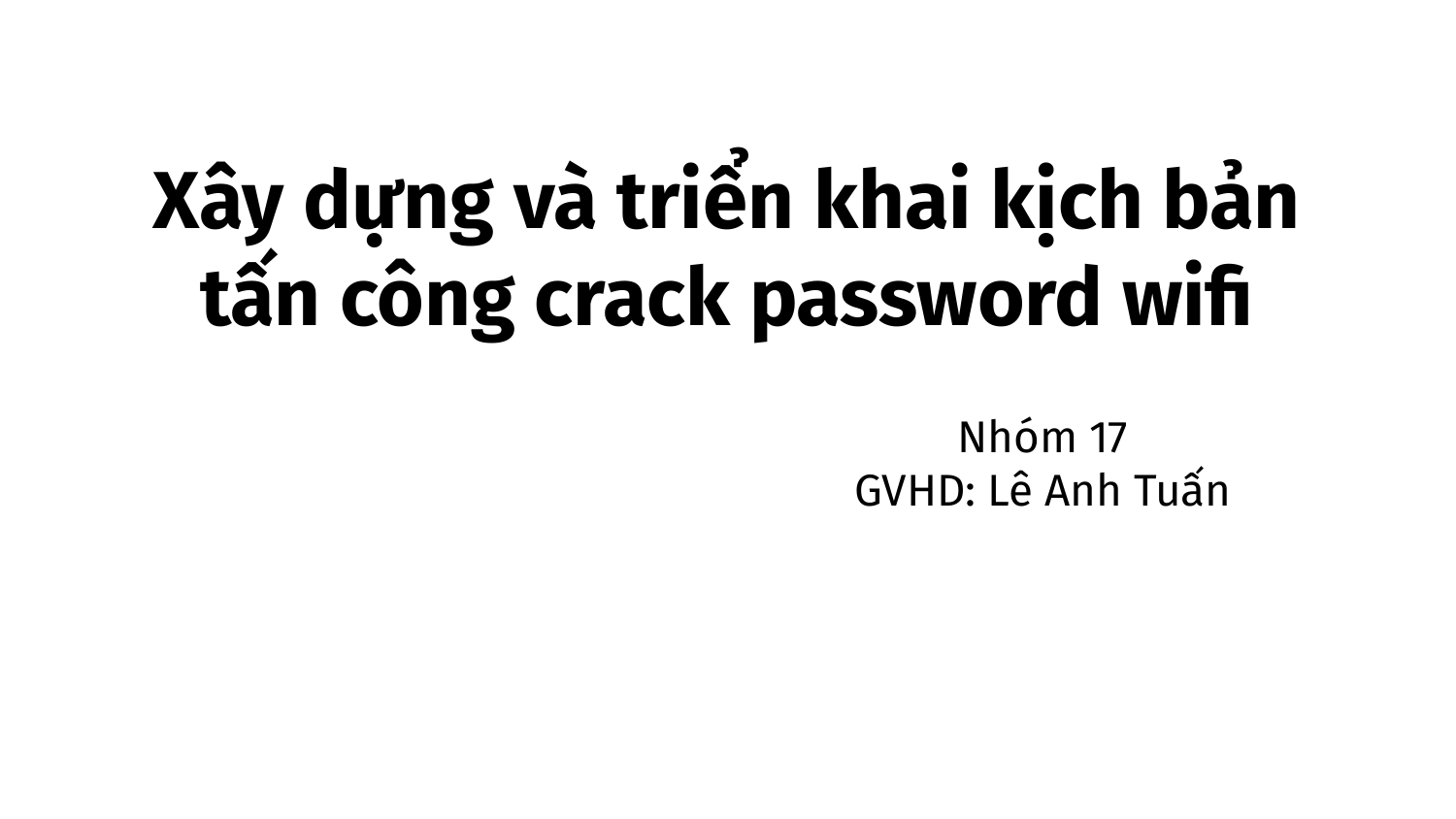

# Xây dựng và triển khai kịch bản tấn công crack password wifi
Nhóm 17
GVHD: Lê Anh Tuấn